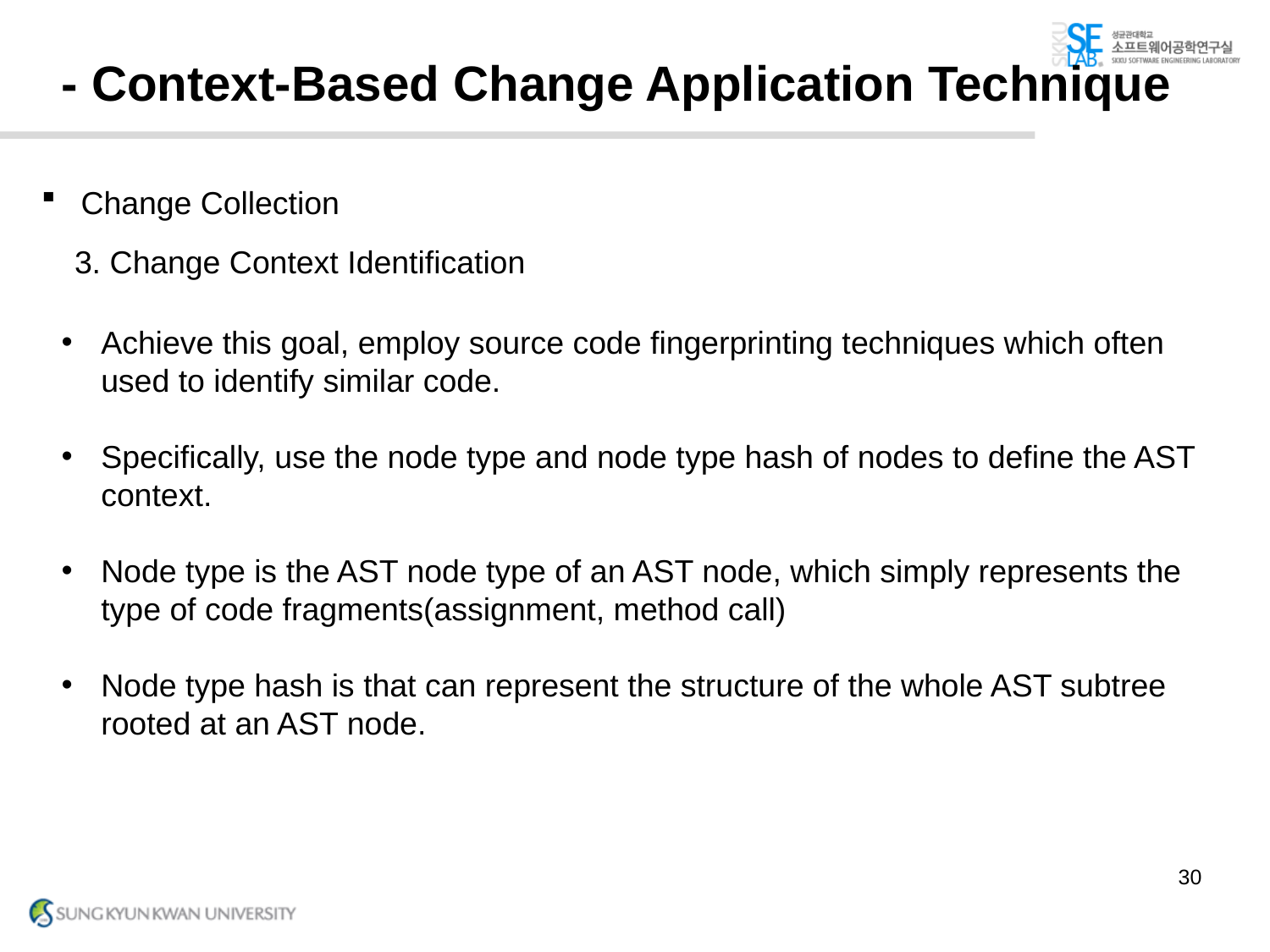

# - Context-Based Change Application Technique
Change Collection
3. Change Context Identification
Achieve this goal, employ source code fingerprinting techniques which often used to identify similar code.

Specifically, use the node type and node type hash of nodes to define the AST context.

Node type is the AST node type of an AST node, which simply represents the type of code fragments(assignment, method call)

Node type hash is that can represent the structure of the whole AST subtree rooted at an AST node.
30